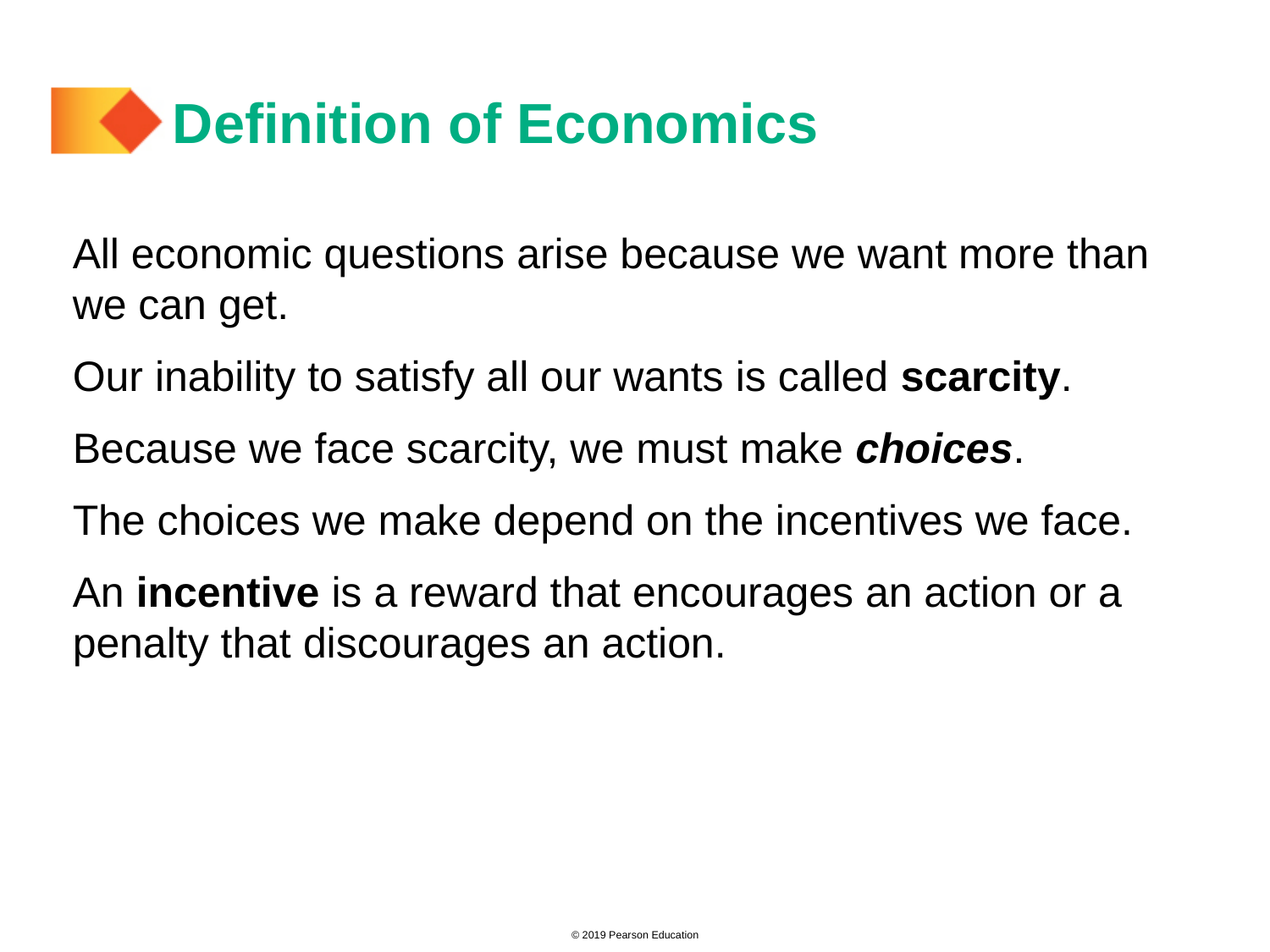

# Definition of Economics
All economic questions arise because we want more than we can get.
Our inability to satisfy all our wants is called scarcity.
Because we face scarcity, we must make choices.
The choices we make depend on the incentives we face.
An incentive is a reward that encourages an action or a penalty that discourages an action.